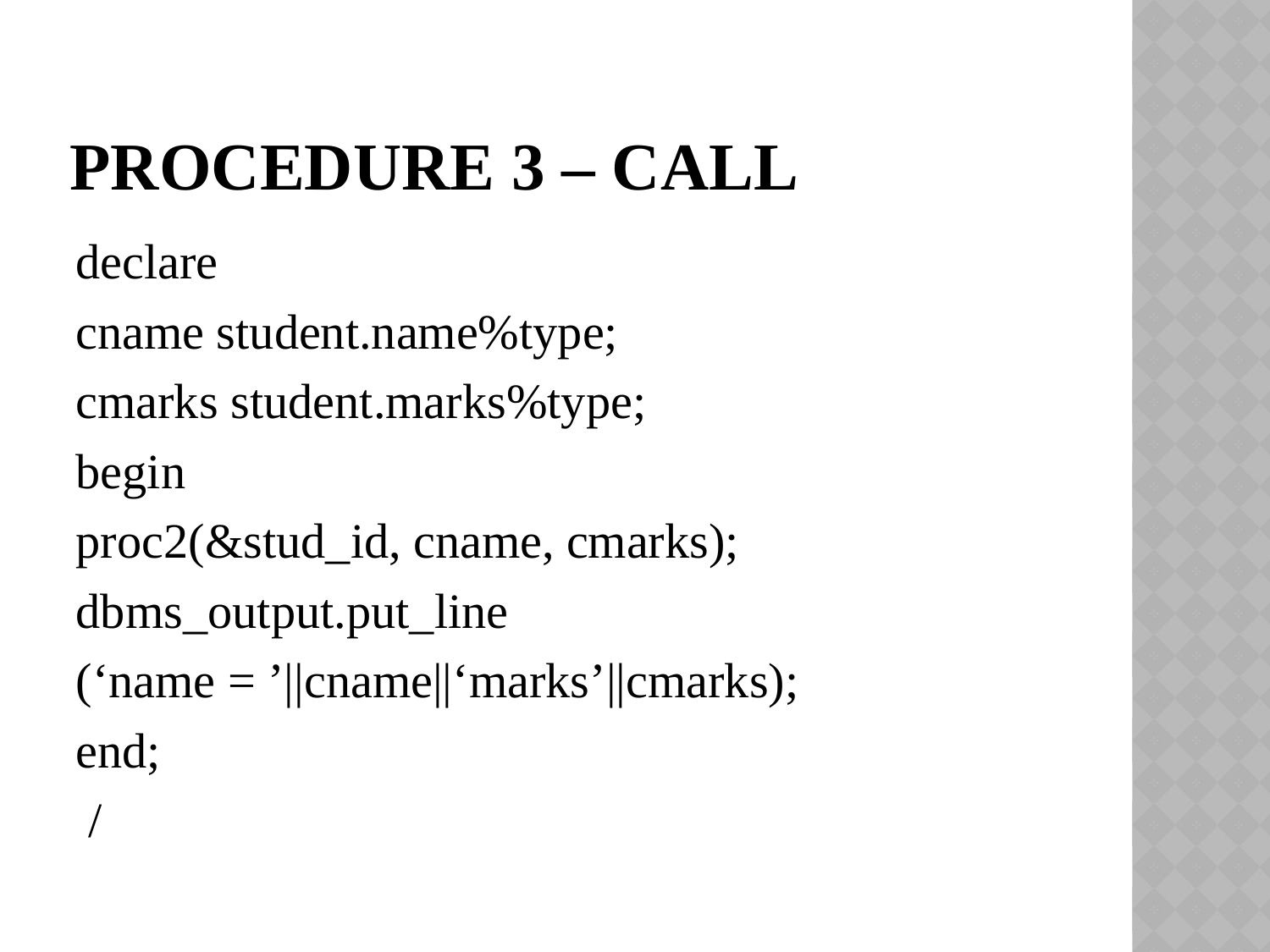

# Procedure 3 – call
declare
cname student.name%type;
cmarks student.marks%type;
begin
proc2(&stud_id, cname, cmarks);
dbms_output.put_line
(‘name = ’||cname||‘marks’||cmarks);
end;
 /